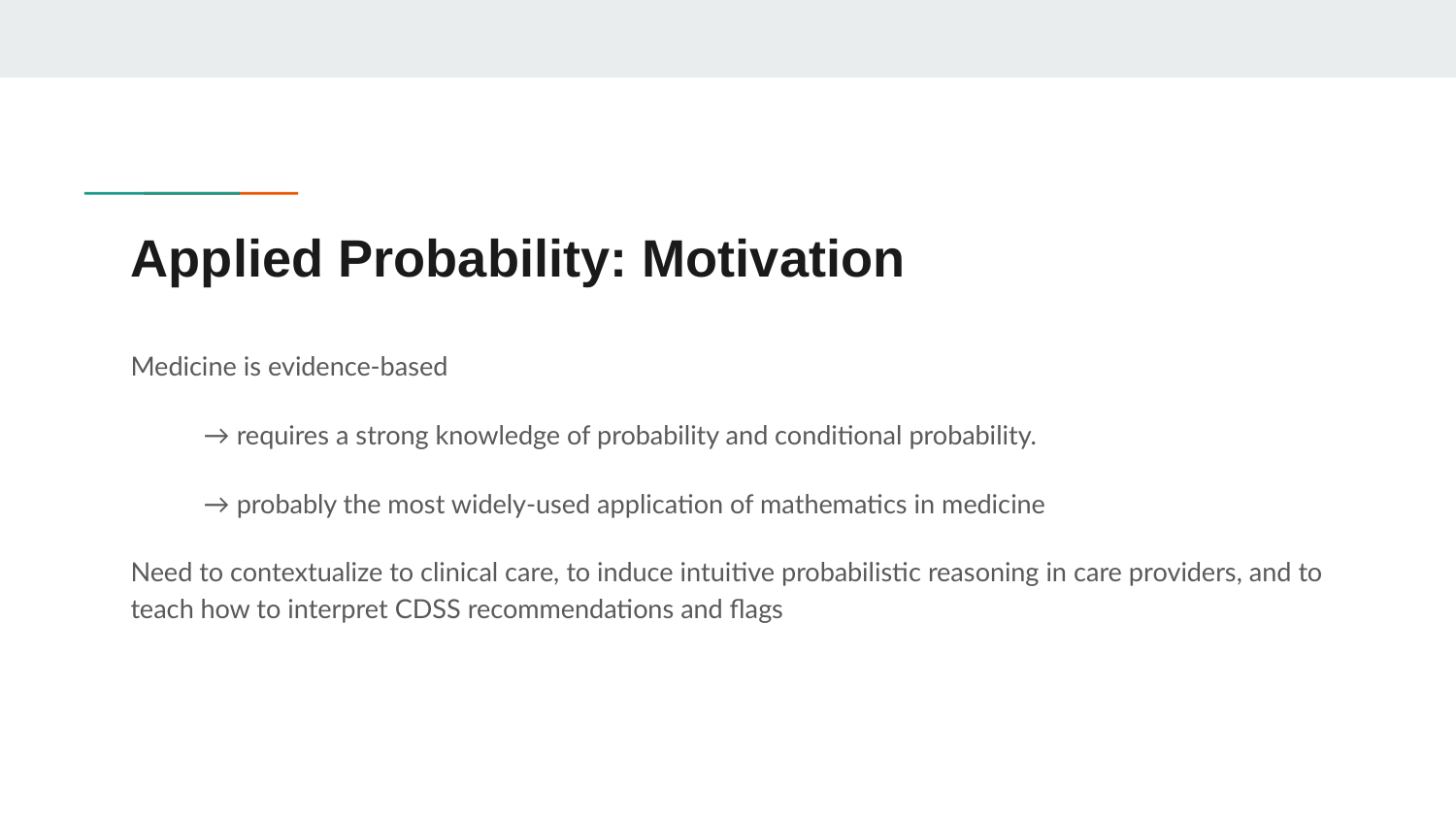

# Applied Probability: Motivation
Medicine is evidence-based
→ requires a strong knowledge of probability and conditional probability.
→ probably the most widely-used application of mathematics in medicine
Need to contextualize to clinical care, to induce intuitive probabilistic reasoning in care providers, and to teach how to interpret CDSS recommendations and flags